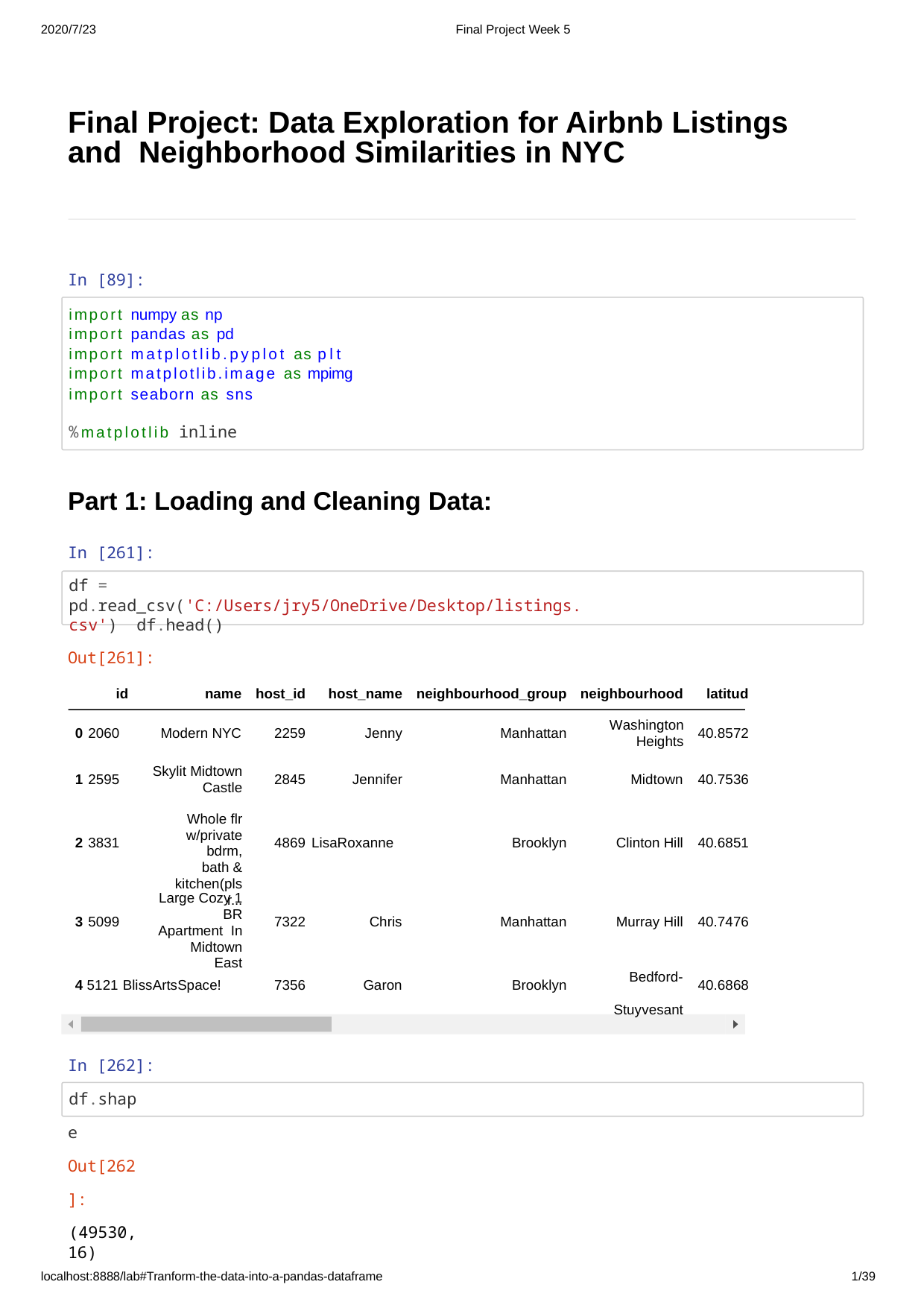

2020/7/23
Final Project Week 5
Final Project: Data Exploration for Airbnb Listings and  Neighborhood Similarities in NYC

In [89]:
import numpy as np  import pandas as pd
import matplotlib.pyplot as plt  import matplotlib.image as mpimg  import seaborn as sns

%matplotlib inline

Part 1: Loading and Cleaning Data:
In [261]:

df = pd.read_csv('C:/Users/jry5/OneDrive/Desktop/listings.csv')  df.head()

Out[261]:

id
name
host_id
host_name
neighbourhood_group
neighbourhood
latitud

Washington
Heights
0 2060
Modern NYC
2259
Jenny
Manhattan
40.8572
Skylit Midtown
Castle
1 2595
2845
Jennifer
Manhattan
Midtown
40.7536
Whole flr  w/private bdrm,
bath &  kitchen(pls r...
2 3831
4869 LisaRoxanne
Brooklyn
Clinton Hill
40.6851
Large Cozy 1  BR Apartment  In Midtown
East
3 5099
7322
Chris
Manhattan
Murray Hill
40.7476
Bedford-  Stuyvesant
4 5121 BlissArtsSpace!
7356
Garon
Brooklyn
40.6868

In [262]:
df.shape  Out[262]:

(49530, 16)

Finding number of null values for each columns

localhost:8888/lab#Tranform-the-data-into-a-pandas-dataframe
1/39